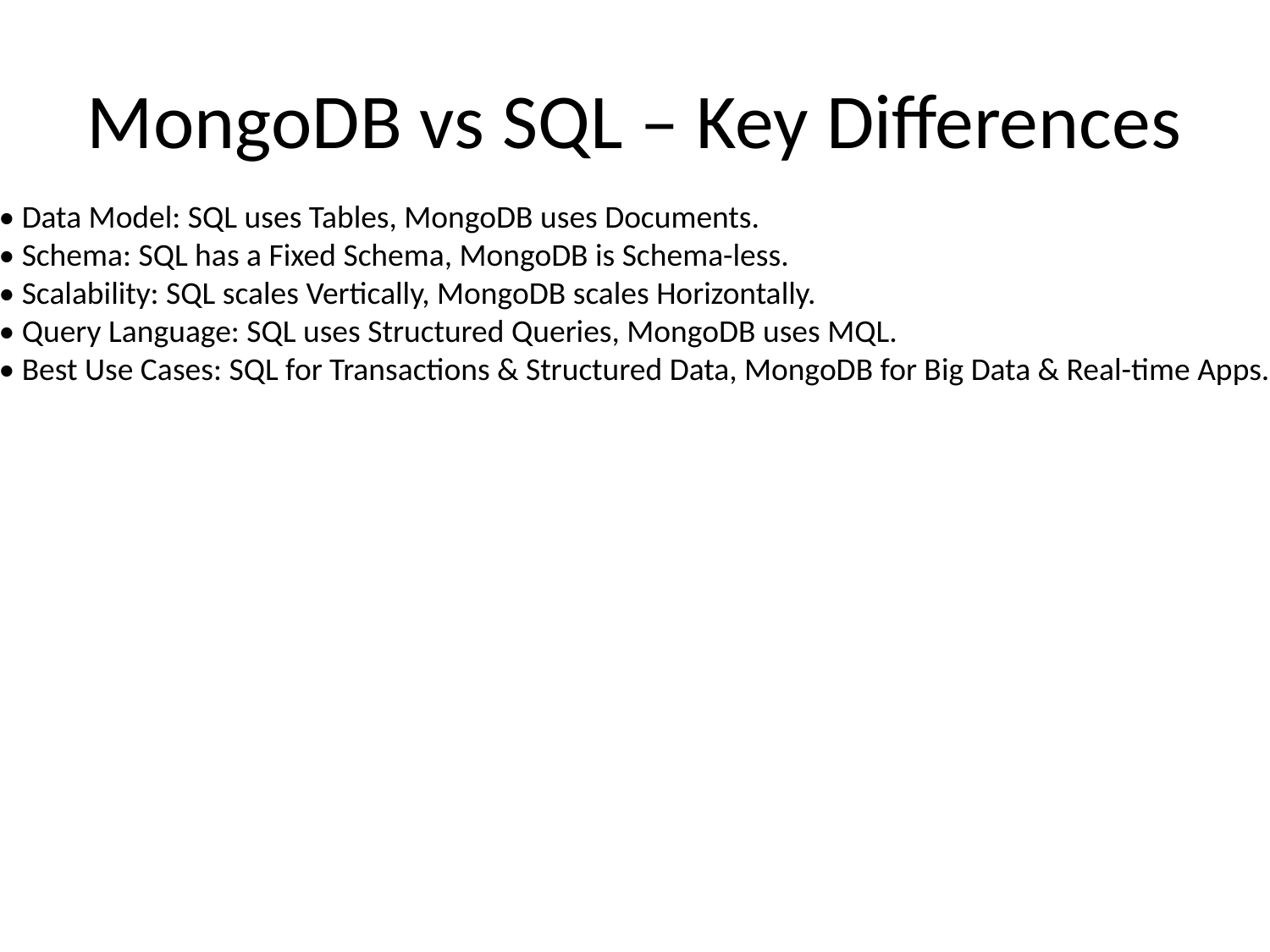

# MongoDB vs SQL – Key Differences
• Data Model: SQL uses Tables, MongoDB uses Documents.
• Schema: SQL has a Fixed Schema, MongoDB is Schema-less.
• Scalability: SQL scales Vertically, MongoDB scales Horizontally.
• Query Language: SQL uses Structured Queries, MongoDB uses MQL.
• Best Use Cases: SQL for Transactions & Structured Data, MongoDB for Big Data & Real-time Apps.